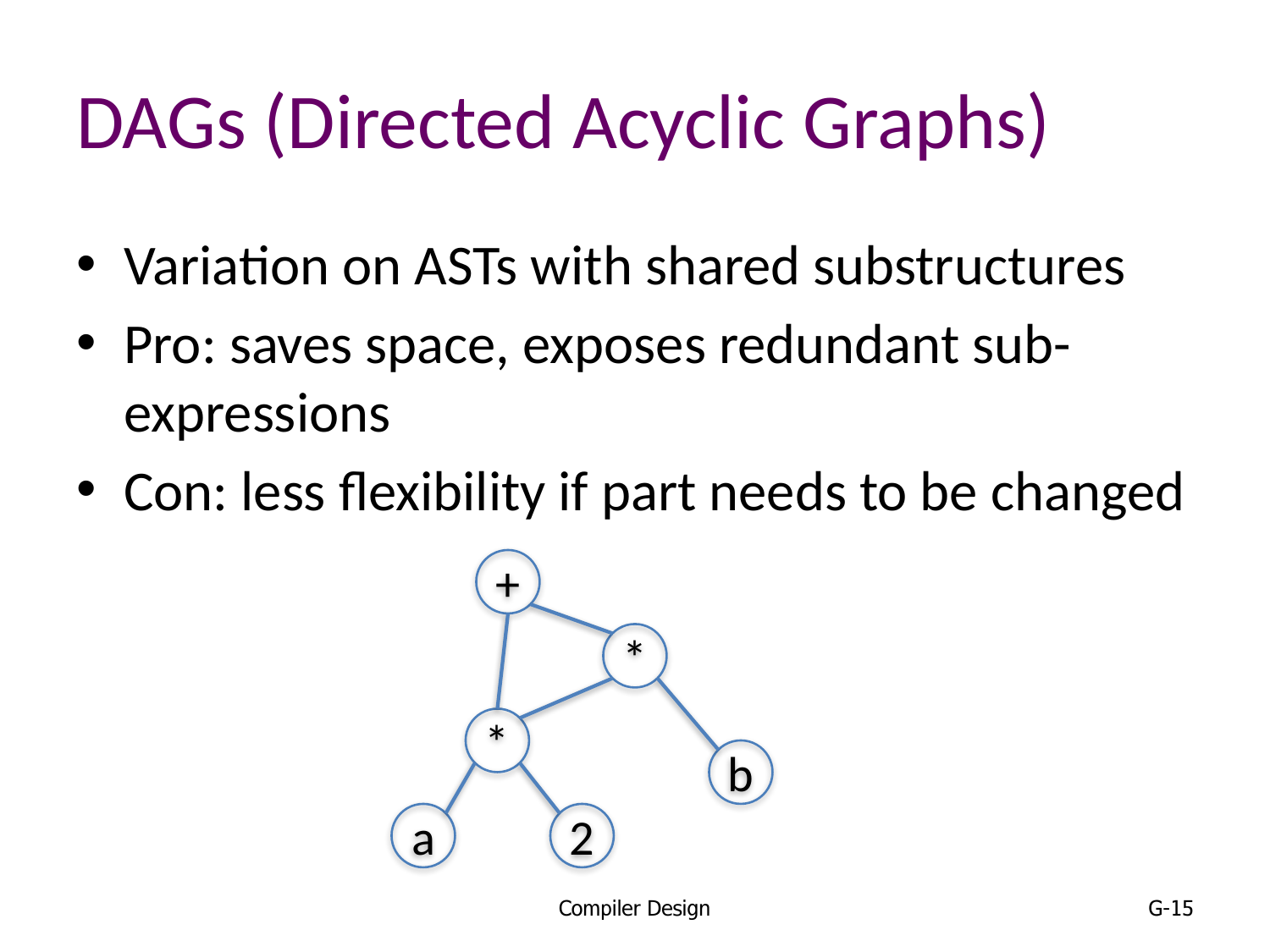

# DAGs (Directed Acyclic Graphs)
Variation on ASTs with shared substructures
Pro: saves space, exposes redundant sub-expressions
Con: less flexibility if part needs to be changed
+
*
*
b
a
2
Compiler Design
G-15